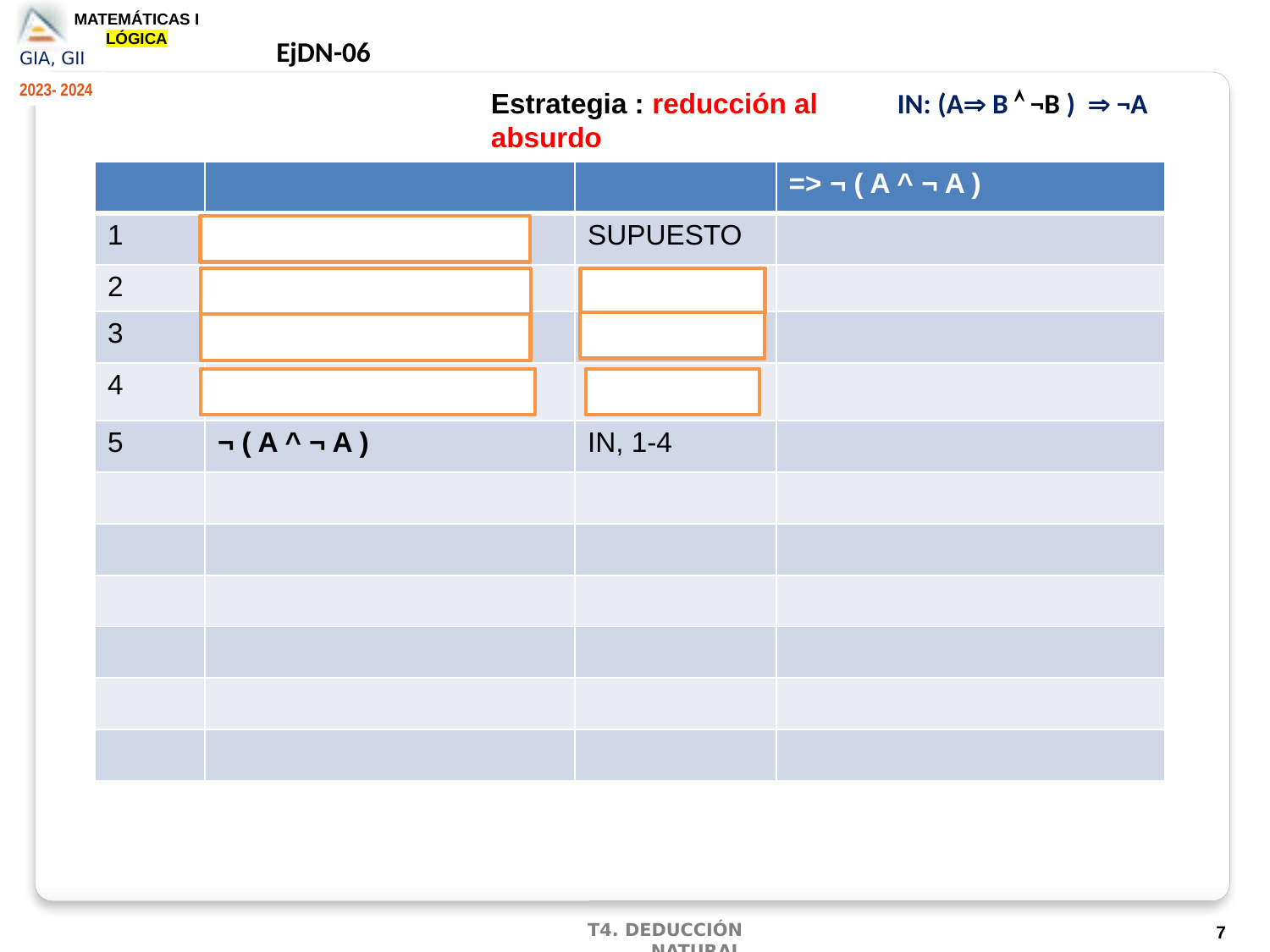

EjDN-06
IN: (A⇒ B ∧ ¬B )  ⇒ ¬A
Estrategia : reducción al absurdo
|  |  |  | => ¬ ( A ^ ¬ A ) |
| --- | --- | --- | --- |
| 1 | A ^ ¬ A | SUPUESTO |  |
| 2 | A | EC, 1 |  |
| 3 | ¬ A | EC, 1 |  |
| 4 | A ^ ¬ A | IC, 2, 3 |  |
| 5 | ¬ ( A ^ ¬ A ) | IN, 1-4 |  |
|  |  |  |  |
|  |  |  |  |
|  |  |  |  |
|  |  |  |  |
|  |  |  |  |
|  |  |  |  |

7